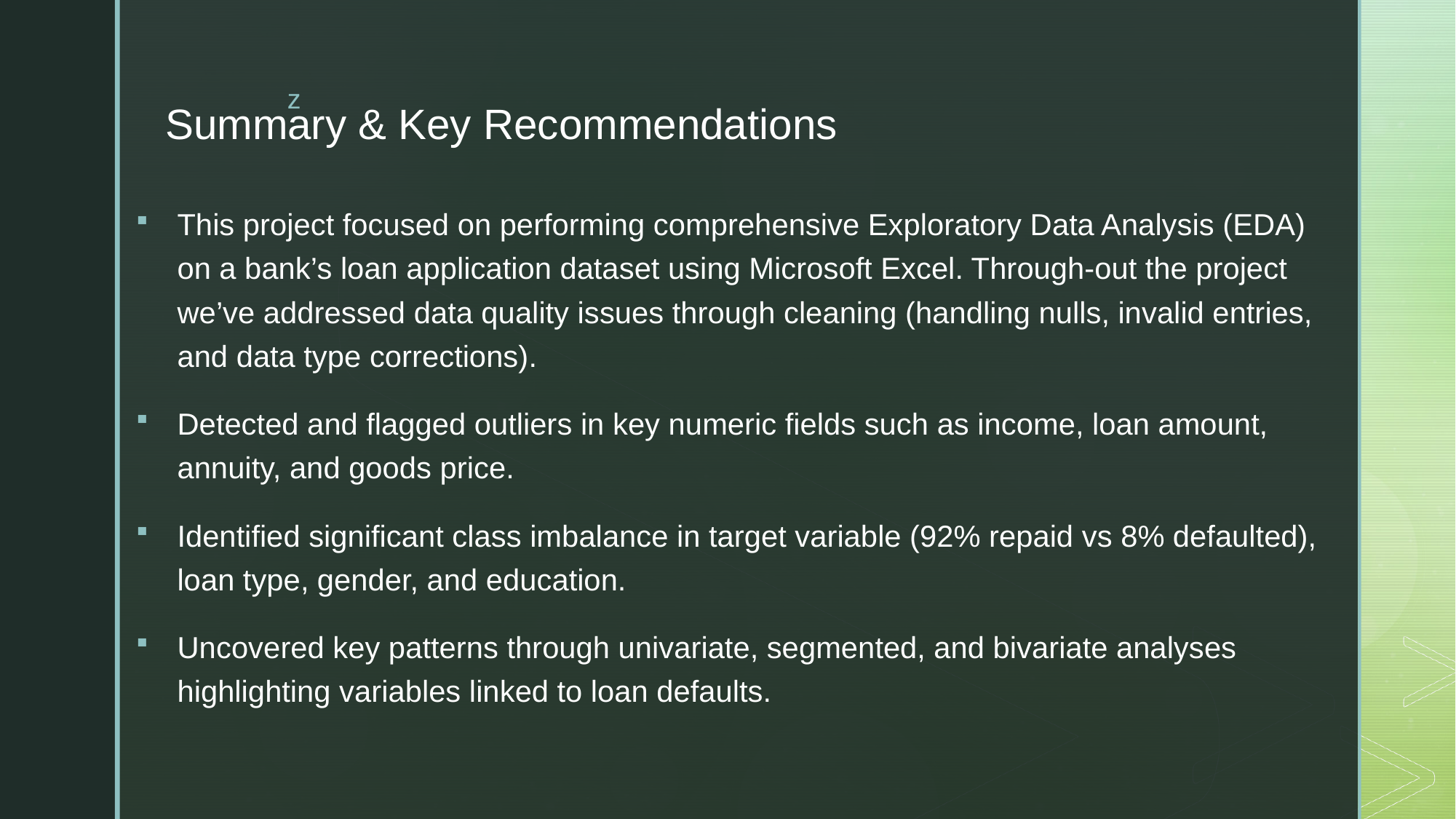

# Summary & Key Recommendations
This project focused on performing comprehensive Exploratory Data Analysis (EDA) on a bank’s loan application dataset using Microsoft Excel. Through-out the project we’ve addressed data quality issues through cleaning (handling nulls, invalid entries, and data type corrections).
Detected and flagged outliers in key numeric fields such as income, loan amount, annuity, and goods price.
Identified significant class imbalance in target variable (92% repaid vs 8% defaulted), loan type, gender, and education.
Uncovered key patterns through univariate, segmented, and bivariate analyses highlighting variables linked to loan defaults.